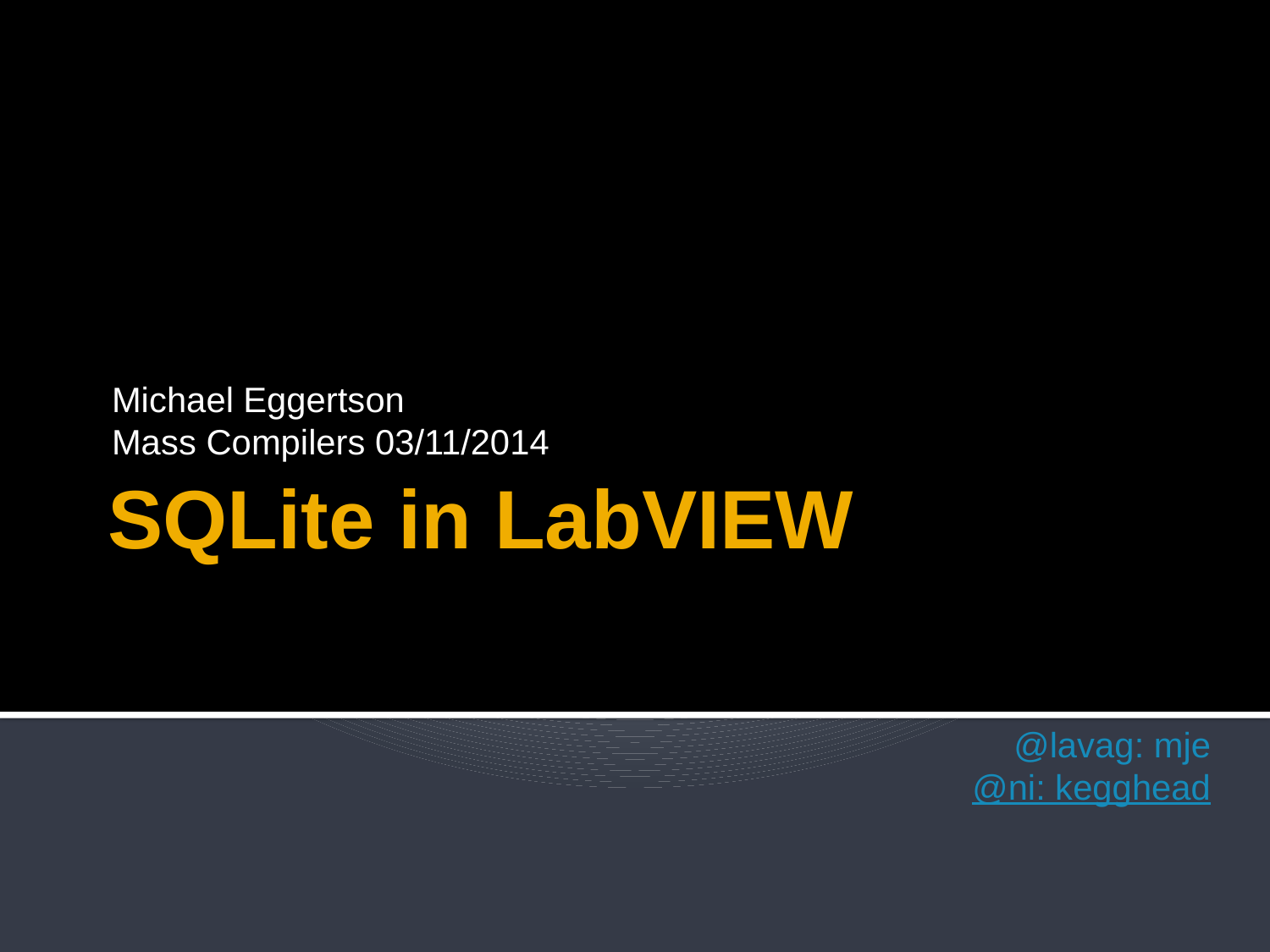

Michael Eggertson
Mass Compilers 03/11/2014
# SQLite in LabVIEW
@lavag: mje
@ni: kegghead